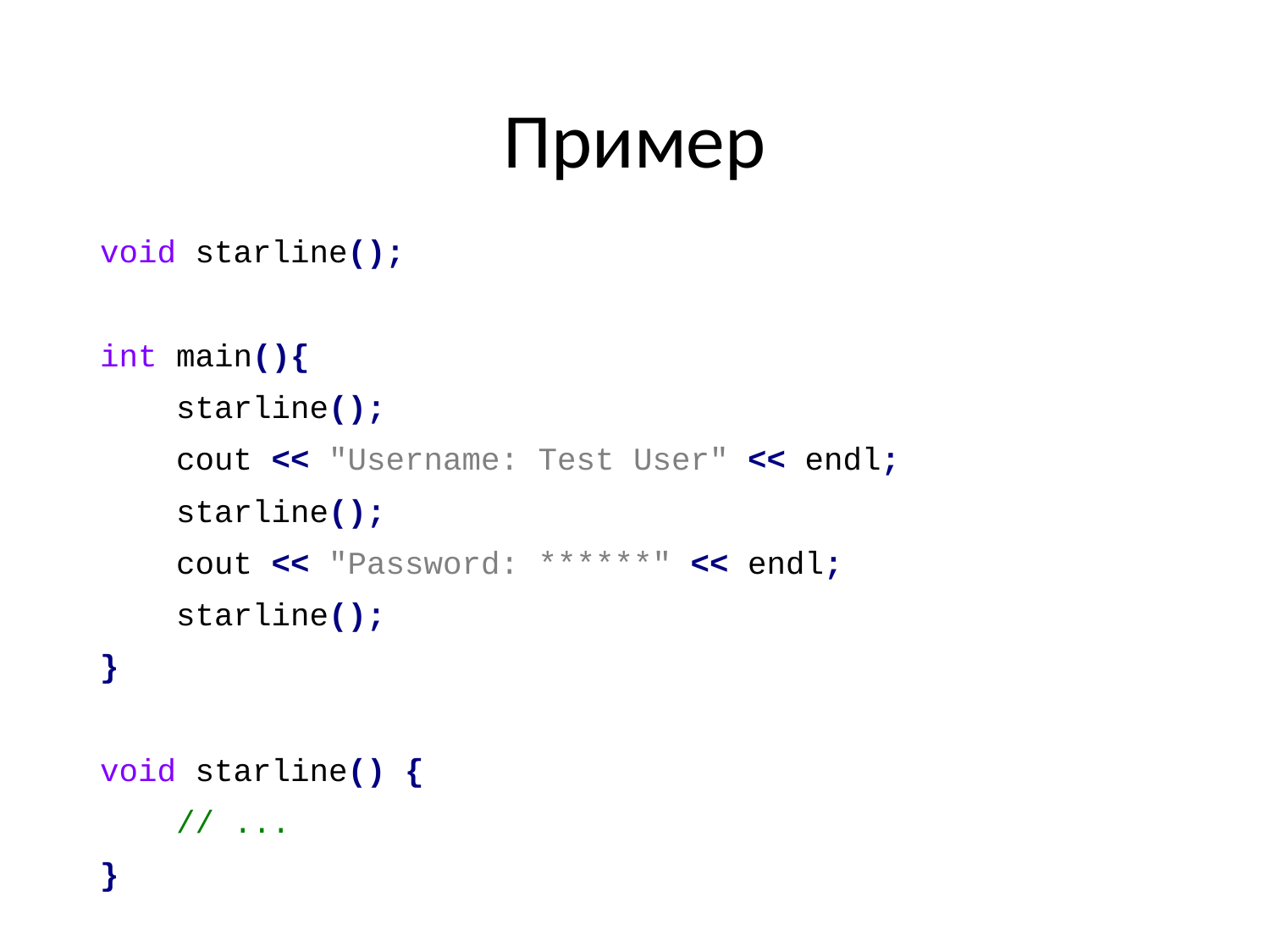

# Пример
void starline();

int main(){
    starline();
    cout << "Username: Test User" << endl;
    starline();
    cout << "Password: ******" << endl;
    starline();
}

void starline() {
    // ...
}